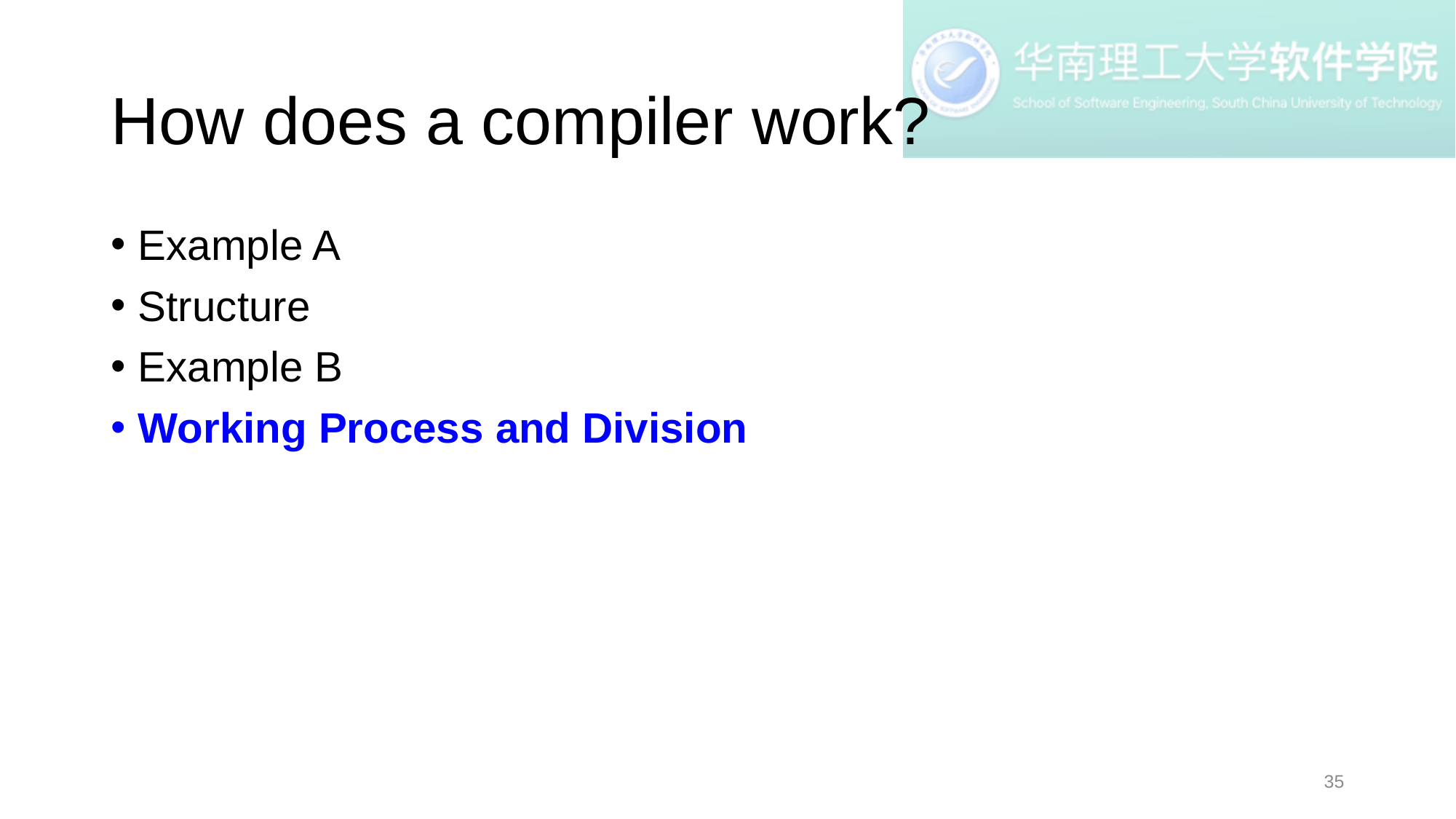

# How does a compiler work?
Example A
Structure
Example B
Working Process and Division
35